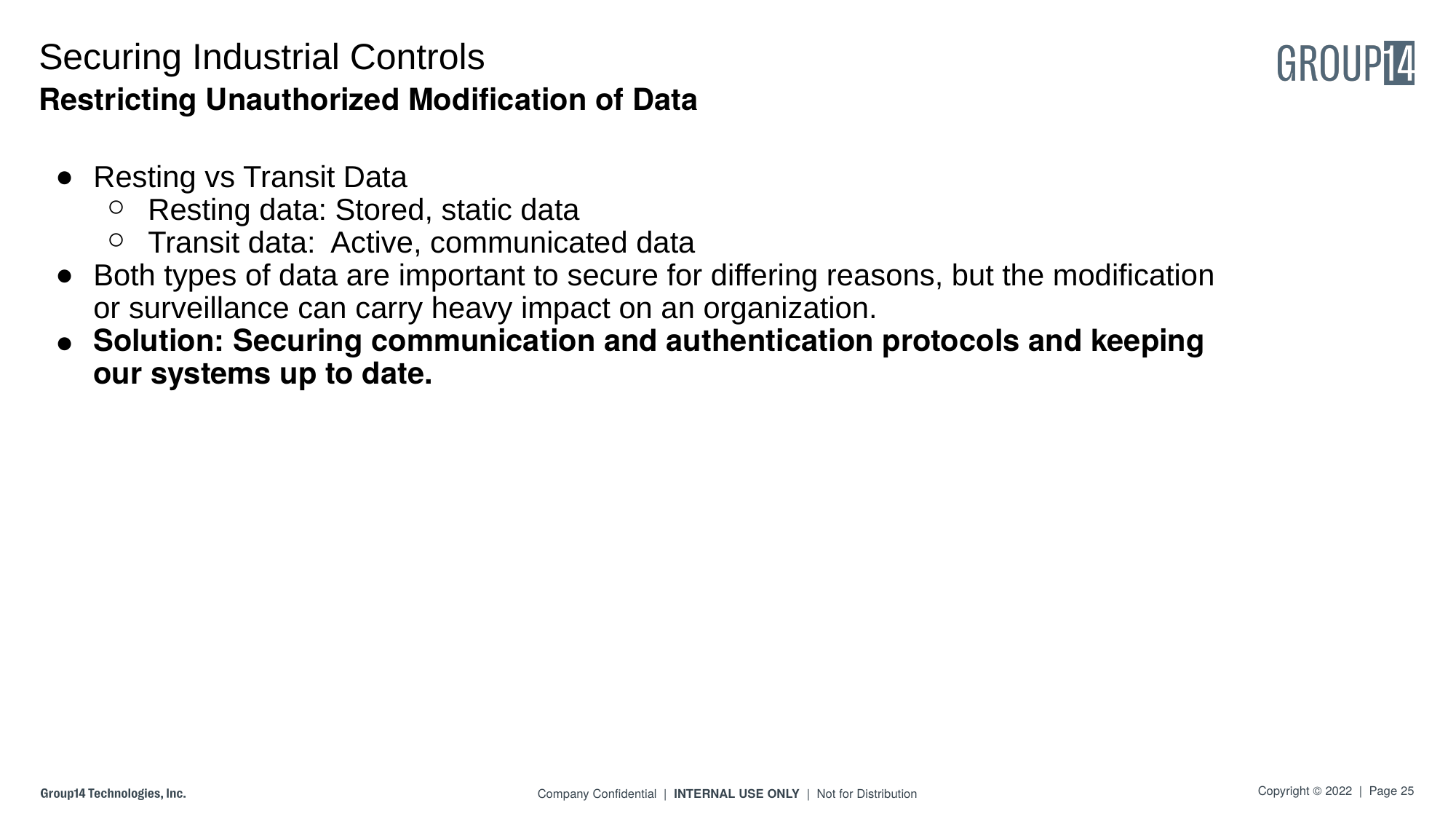

# Securing Industrial Controls
Restricting Unauthorized Modification of Data
Resting vs Transit Data
Resting data: Stored, static data
Transit data:  Active, communicated data
Both types of data are important to secure for differing reasons, but the modification or surveillance can carry heavy impact on an organization.
Solution: Securing communication and authentication protocols and keeping our systems up to date.